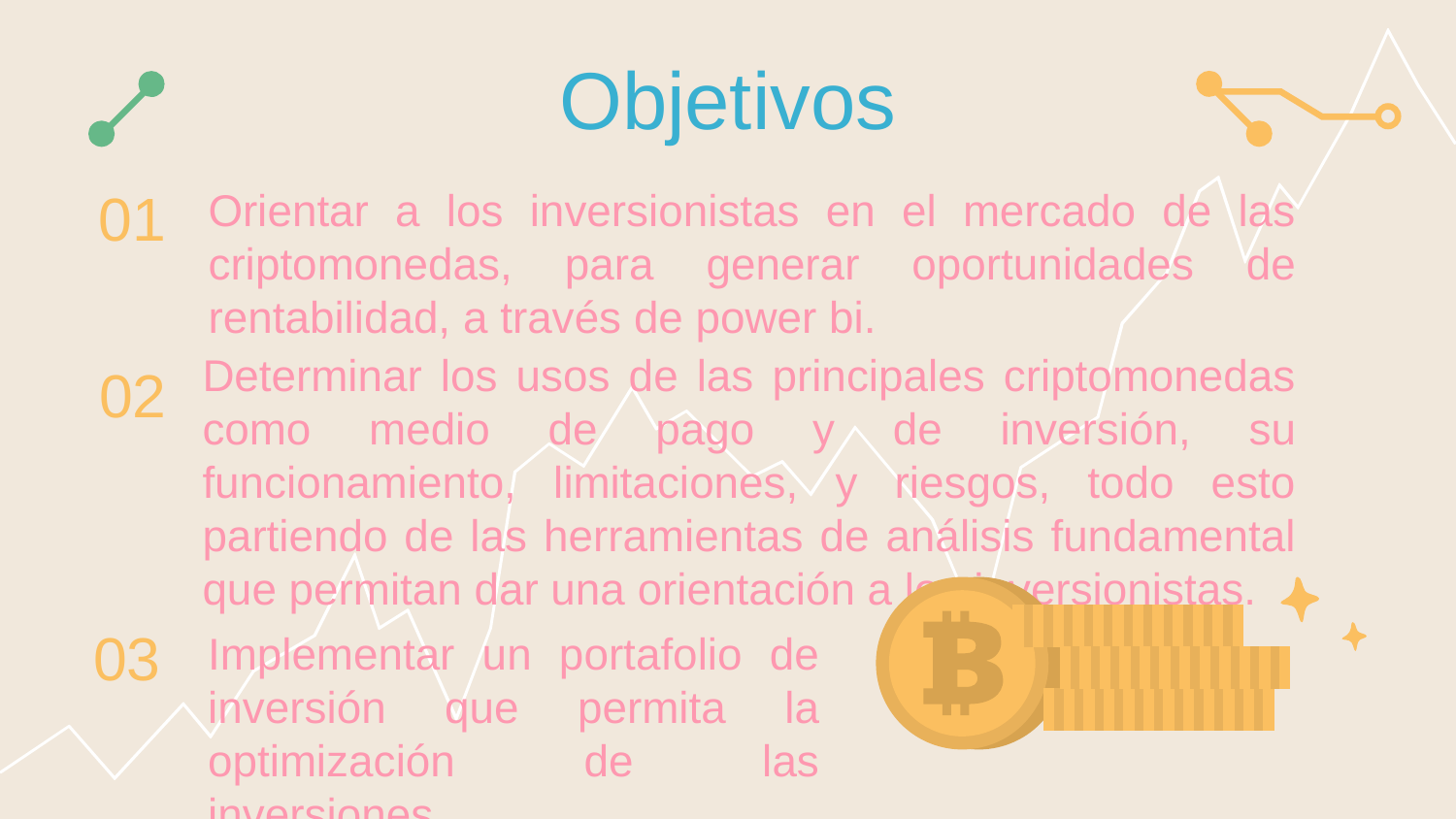

Objetivos
Orientar a los inversionistas en el mercado de las criptomonedas, para generar oportunidades de rentabilidad, a través de power bi.
# 01
Determinar los usos de las principales criptomonedas como medio de pago y de inversión, su funcionamiento, limitaciones, y riesgos, todo esto partiendo de las herramientas de análisis fundamental que permitan dar una orientación a los inversionistas.
02

Implementar un portafolio de inversión que permita la optimización de las inversiones.
03